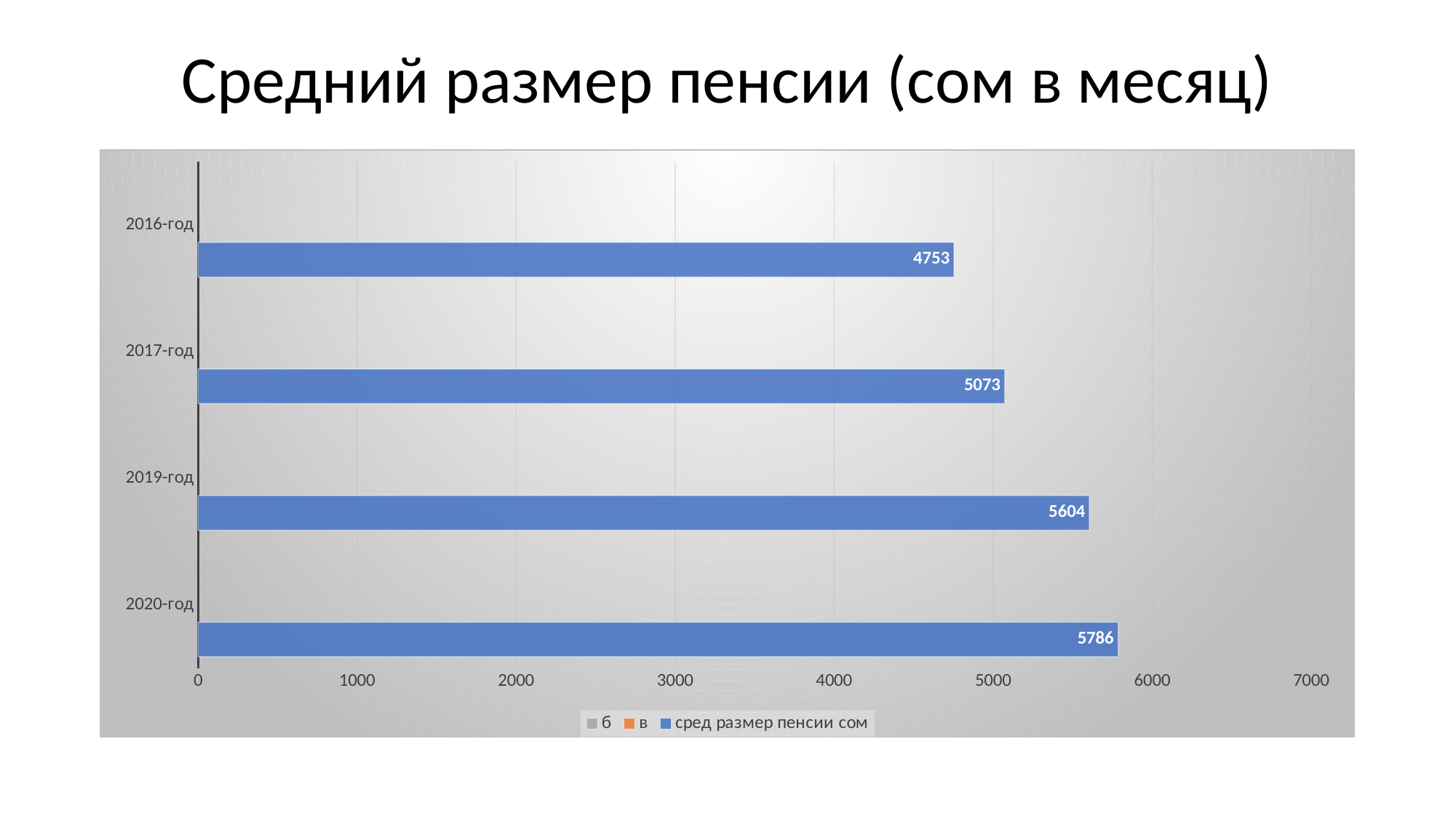

# Средний размер пенсии (сом в месяц)

### Chart

| Category | сред размер пенсии сом | в | б |
|---|---|---|---|
| 2020-год | 5786.0 | None | None |
| 2019-год | 5604.0 | None | None |
| 2017-год | 5073.0 | None | None |
| 2016-год | 4753.0 | None | None |